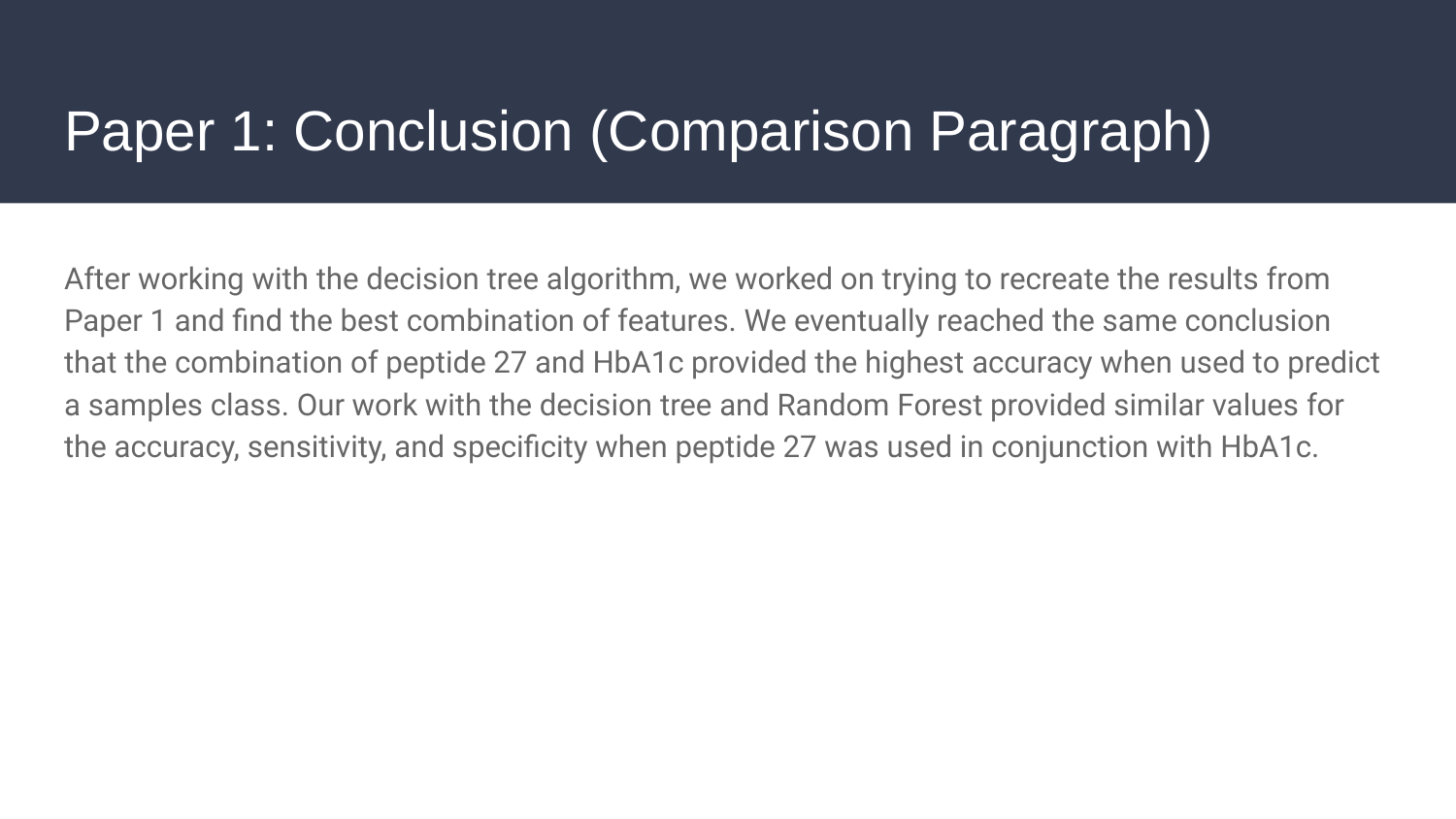

# Paper 1: Conclusion (Comparison Paragraph)
After working with the decision tree algorithm, we worked on trying to recreate the results from Paper 1 and find the best combination of features. We eventually reached the same conclusion that the combination of peptide 27 and HbA1c provided the highest accuracy when used to predict a samples class. Our work with the decision tree and Random Forest provided similar values for the accuracy, sensitivity, and specificity when peptide 27 was used in conjunction with HbA1c.